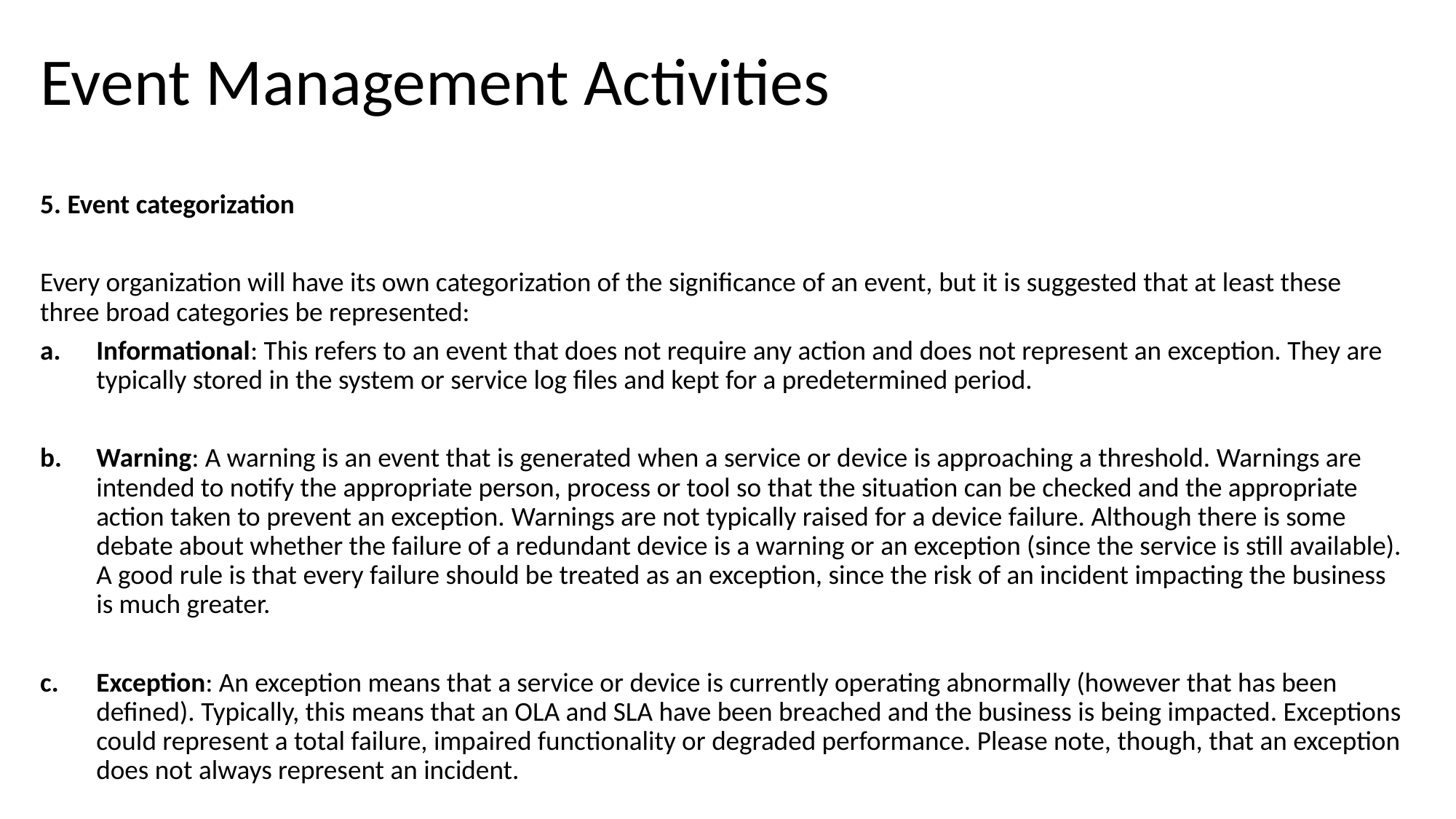

# Event Management Activities
5. Event categorization

Every organization will have its own categorization of the significance of an event, but it is suggested that at least these three broad categories be represented:
Informational: This refers to an event that does not require any action and does not represent an exception. They are typically stored in the system or service log files and kept for a predetermined period.

Warning: A warning is an event that is generated when a service or device is approaching a threshold. Warnings are intended to notify the appropriate person, process or tool so that the situation can be checked and the appropriate action taken to prevent an exception. Warnings are not typically raised for a device failure. Although there is some debate about whether the failure of a redundant device is a warning or an exception (since the service is still available). A good rule is that every failure should be treated as an exception, since the risk of an incident impacting the business is much greater.

Exception: An exception means that a service or device is currently operating abnormally (however that has been defined). Typically, this means that an OLA and SLA have been breached and the business is being impacted. Exceptions could represent a total failure, impaired functionality or degraded performance. Please note, though, that an exception does not always represent an incident.